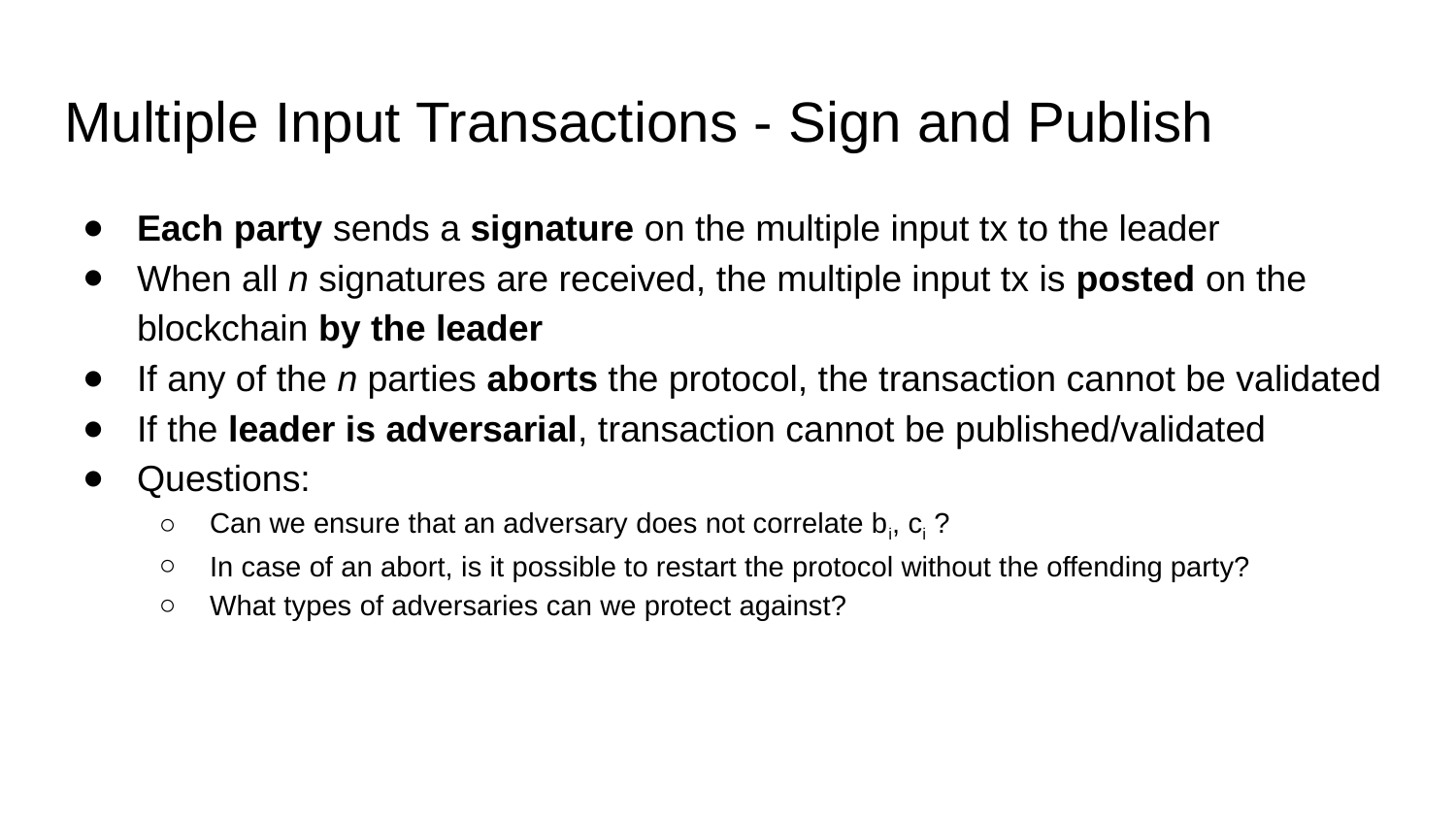

# Multiple Input Transactions - Sign and Publish
Each party sends a signature on the multiple input tx to the leader
When all n signatures are received, the multiple input tx is posted on the blockchain by the leader
If any of the n parties aborts the protocol, the transaction cannot be validated
If the leader is adversarial, transaction cannot be published/validated
Questions:
Can we ensure that an adversary does not correlate bi, ci ?
In case of an abort, is it possible to restart the protocol without the offending party?
What types of adversaries can we protect against?